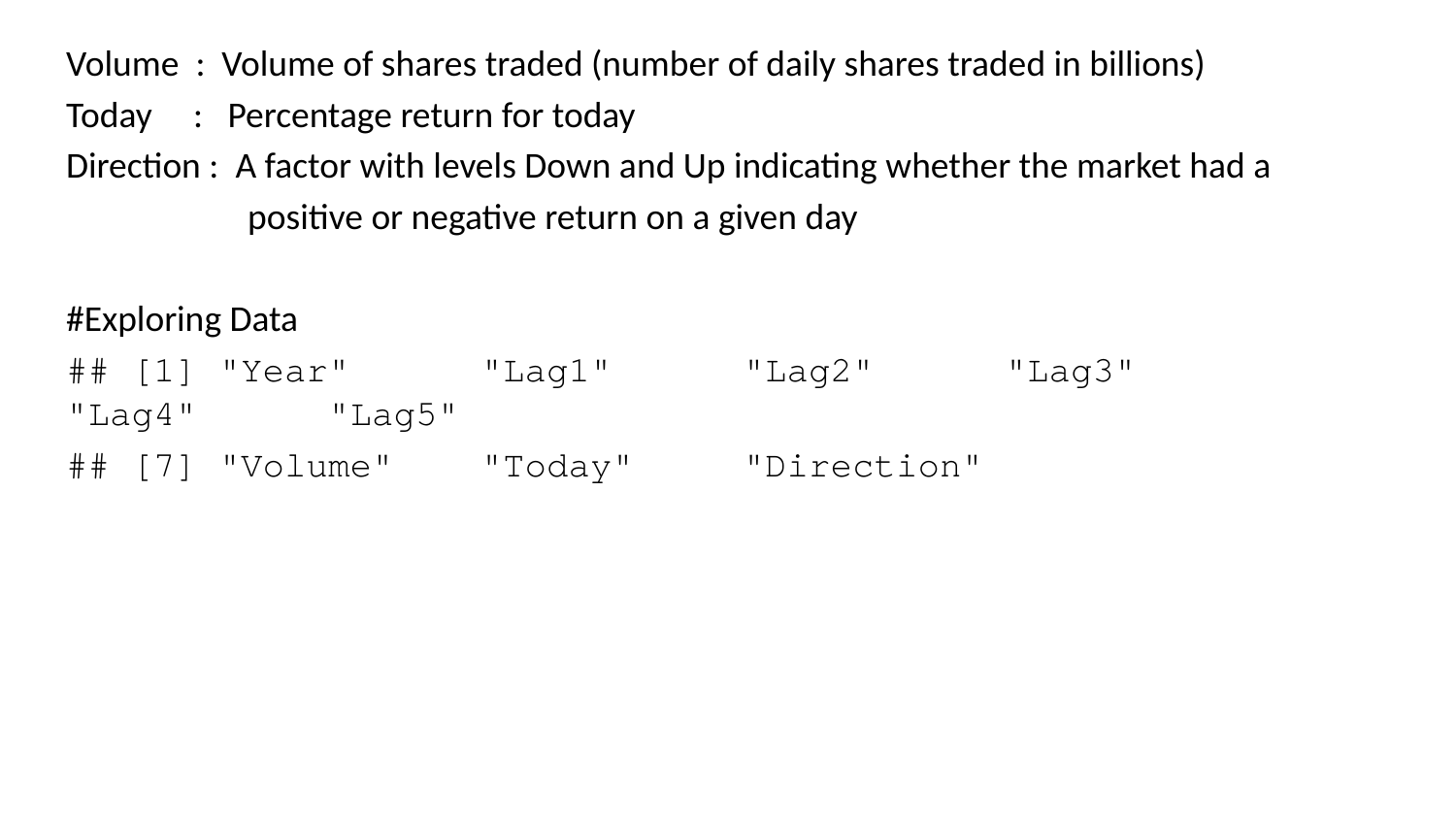

Volume  :  Volume of shares traded (number of daily shares traded in billions)
Today     :   Percentage return for today
Direction :  A factor with levels Down and Up indicating whether the market had a
                      positive or negative return on a given day

#Exploring Data
## [1] "Year"      "Lag1"      "Lag2"      "Lag3"      "Lag4"      "Lag5"
## [7] "Volume"    "Today"     "Direction"